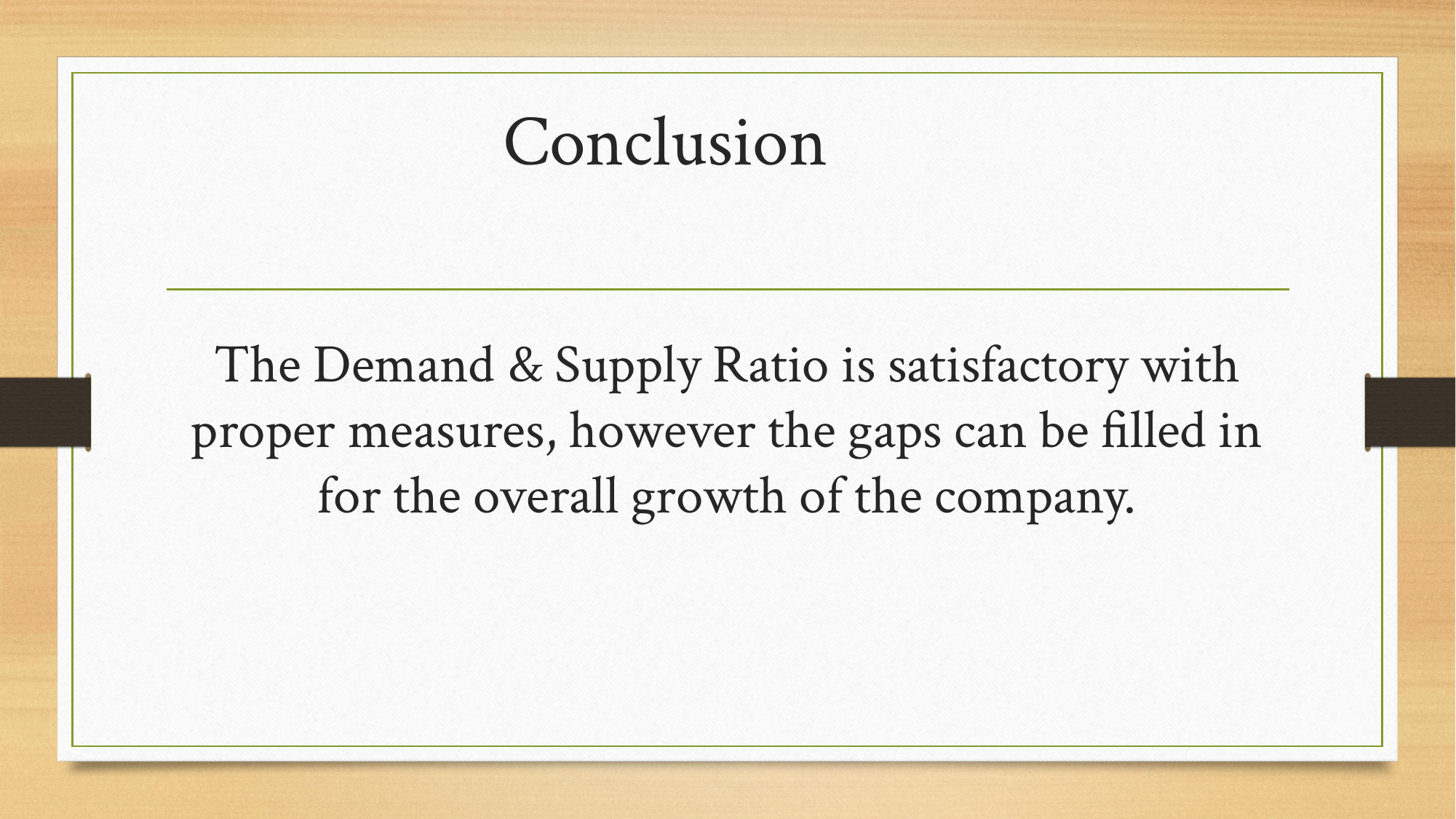

# Conclusion
The Demand & Supply Ratio is satisfactory with proper measures, however the gaps can be filled in for the overall growth of the company.